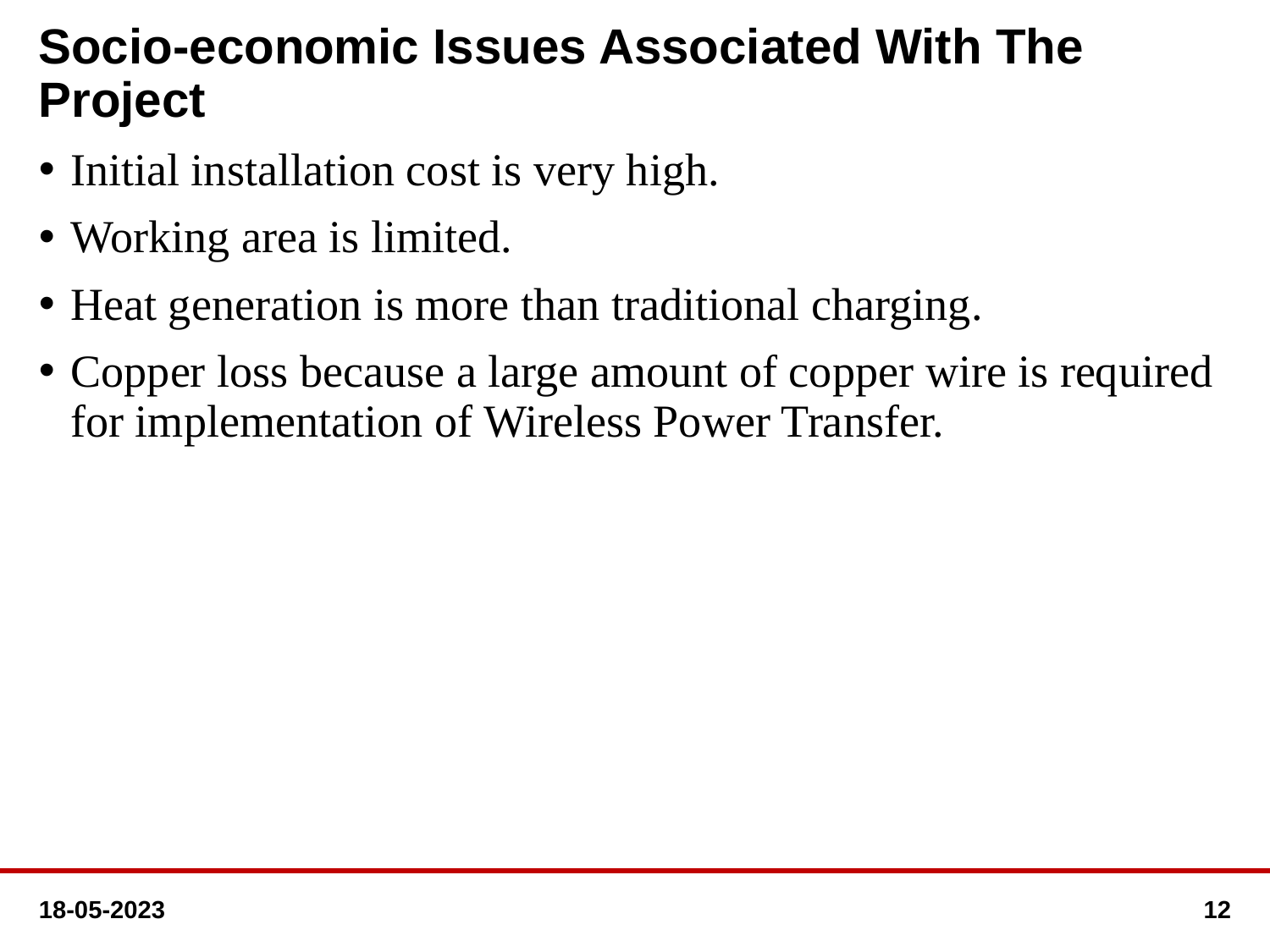

# Socio-economic Issues Associated With The Project
Initial installation cost is very high.
Working area is limited.
Heat generation is more than traditional charging.
Copper loss because a large amount of copper wire is required for implementation of Wireless Power Transfer.

18-05-2023
12